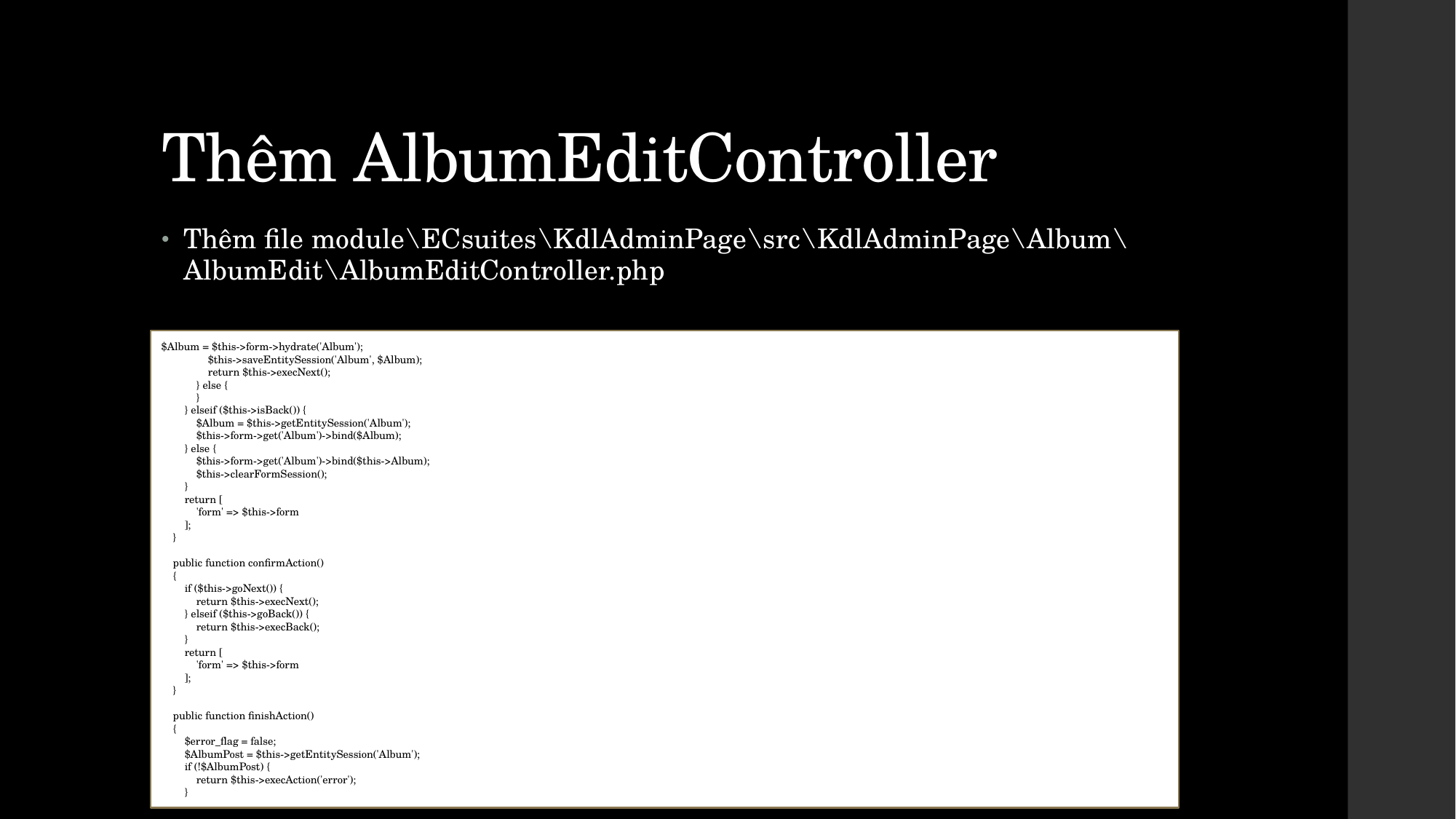

# Thêm AlbumEditController
Thêm file module\ECsuites\KdlAdminPage\src\KdlAdminPage\Album\AlbumEdit\AlbumEditController.php
$Album = $this->form->hydrate('Album');
                $this->saveEntitySession('Album', $Album);
                return $this->execNext();
            } else {
            }
        } elseif ($this->isBack()) {
            $Album = $this->getEntitySession('Album');
            $this->form->get('Album')->bind($Album);
        } else {
            $this->form->get('Album')->bind($this->Album);
            $this->clearFormSession();
        }
        return [
            'form' => $this->form
        ];
    }

    public function confirmAction()
    {
        if ($this->goNext()) {
            return $this->execNext();
        } elseif ($this->goBack()) {
            return $this->execBack();
        }
        return [
            'form' => $this->form
        ];
    }

    public function finishAction()
    {
        $error_flag = false;
        $AlbumPost = $this->getEntitySession('Album');
        if (!$AlbumPost) {
            return $this->execAction('error');
        }